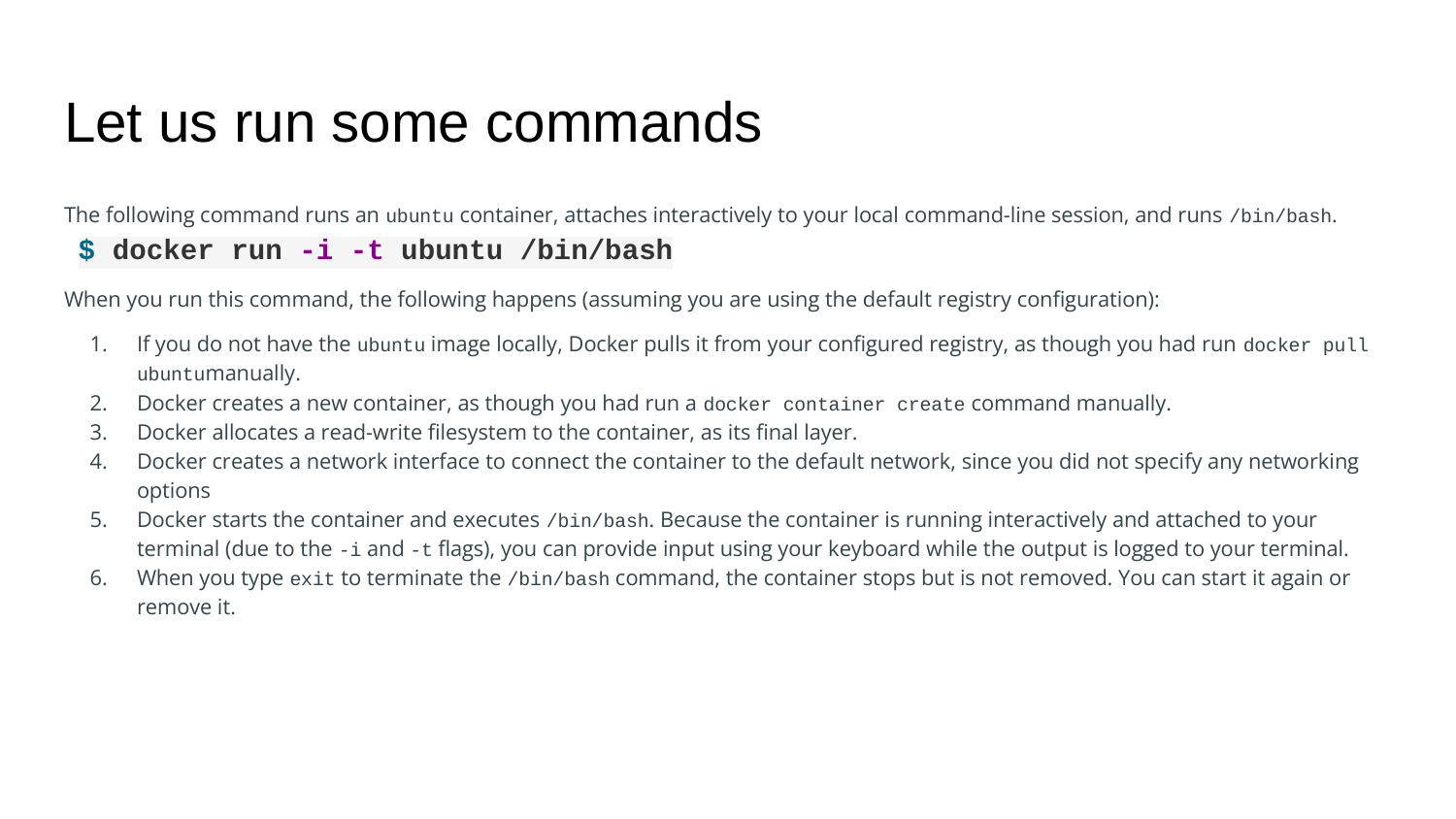

# Let us run some commands
The following command runs an ubuntu container, attaches interactively to your local command-line session, and runs /bin/bash.
$ docker run -i -t ubuntu /bin/bash
When you run this command, the following happens (assuming you are using the default registry configuration):
If you do not have the ubuntu image locally, Docker pulls it from your configured registry, as though you had run docker pull ubuntumanually.
Docker creates a new container, as though you had run a docker container create command manually.
Docker allocates a read-write filesystem to the container, as its final layer.
Docker creates a network interface to connect the container to the default network, since you did not specify any networking options
Docker starts the container and executes /bin/bash. Because the container is running interactively and attached to your terminal (due to the -i and -t flags), you can provide input using your keyboard while the output is logged to your terminal.
When you type exit to terminate the /bin/bash command, the container stops but is not removed. You can start it again or remove it.